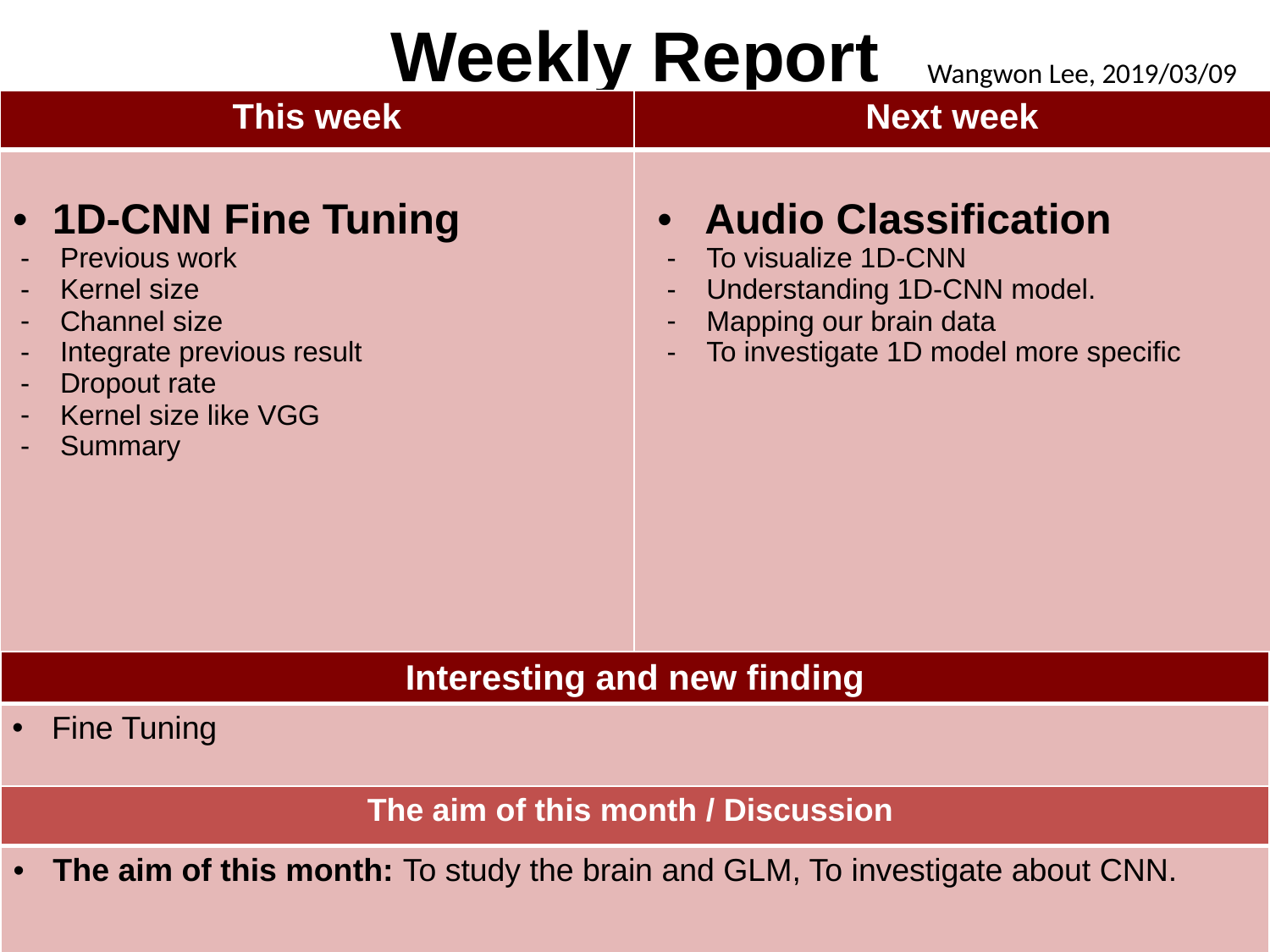

Weekly Report
Wangwon Lee, 2019/03/09
| This week | Next week |
| --- | --- |
| 1D-CNN Fine Tuning Previous work Kernel size Channel size Integrate previous result Dropout rate Kernel size like VGG Summary | Audio Classification To visualize 1D-CNN Understanding 1D-CNN model. Mapping our brain data To investigate 1D model more specific |
|  |  |
| Interesting and new finding |
| --- |
|  |
Fine Tuning
| The aim of this month / Discussion |
| --- |
| The aim of this month: To study the brain and GLM, To investigate about CNN. |
|  |